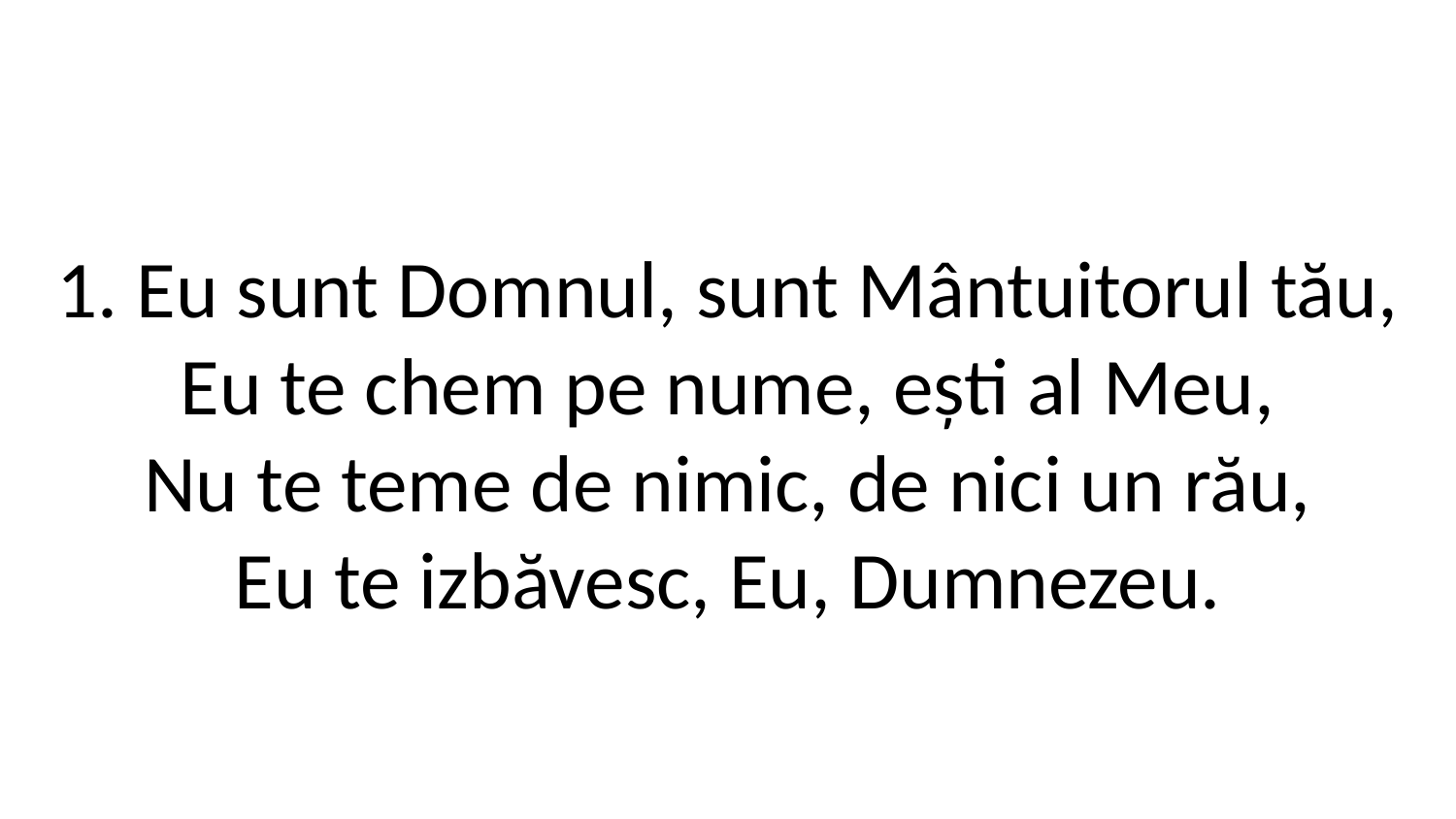

1. Eu sunt Domnul, sunt Mântuitorul tău,
Eu te chem pe nume, ești al Meu,
Nu te teme de nimic, de nici un rău,
Eu te izbăvesc, Eu, Dumnezeu.